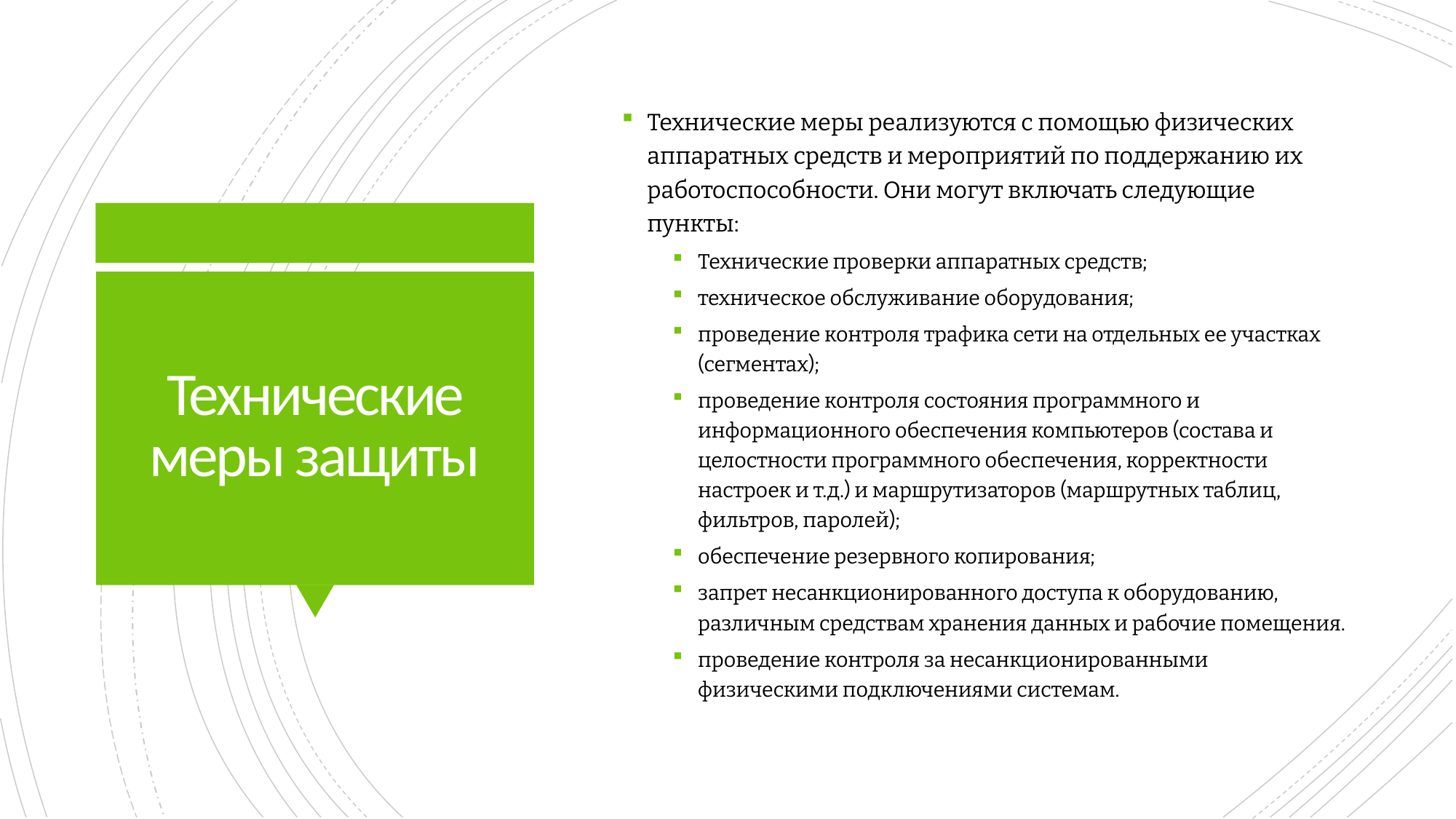

Технические меры реализуются с помощью физических аппаратных средств и мероприятий по поддержанию их работоспособности. Они могут включать следующие пункты:
Технические проверки аппаратных средств;
техническое обслуживание оборудования;
проведение контроля трафика сети на отдельных ее участках (сегментах);
проведение контроля состояния программного и информационного обеспечения компьютеров (состава и целостности программного обеспечения, корректности настроек и т.д.) и маршрутизаторов (маршрутных таблиц, фильтров, паролей);
обеспечение резервного копирования;
запрет несанкционированного доступа к оборудованию, различным средствам хранения данных и рабочие помещения.
проведение контроля за несанкционированными физическими подключениями системам.

# Технические меры защиты